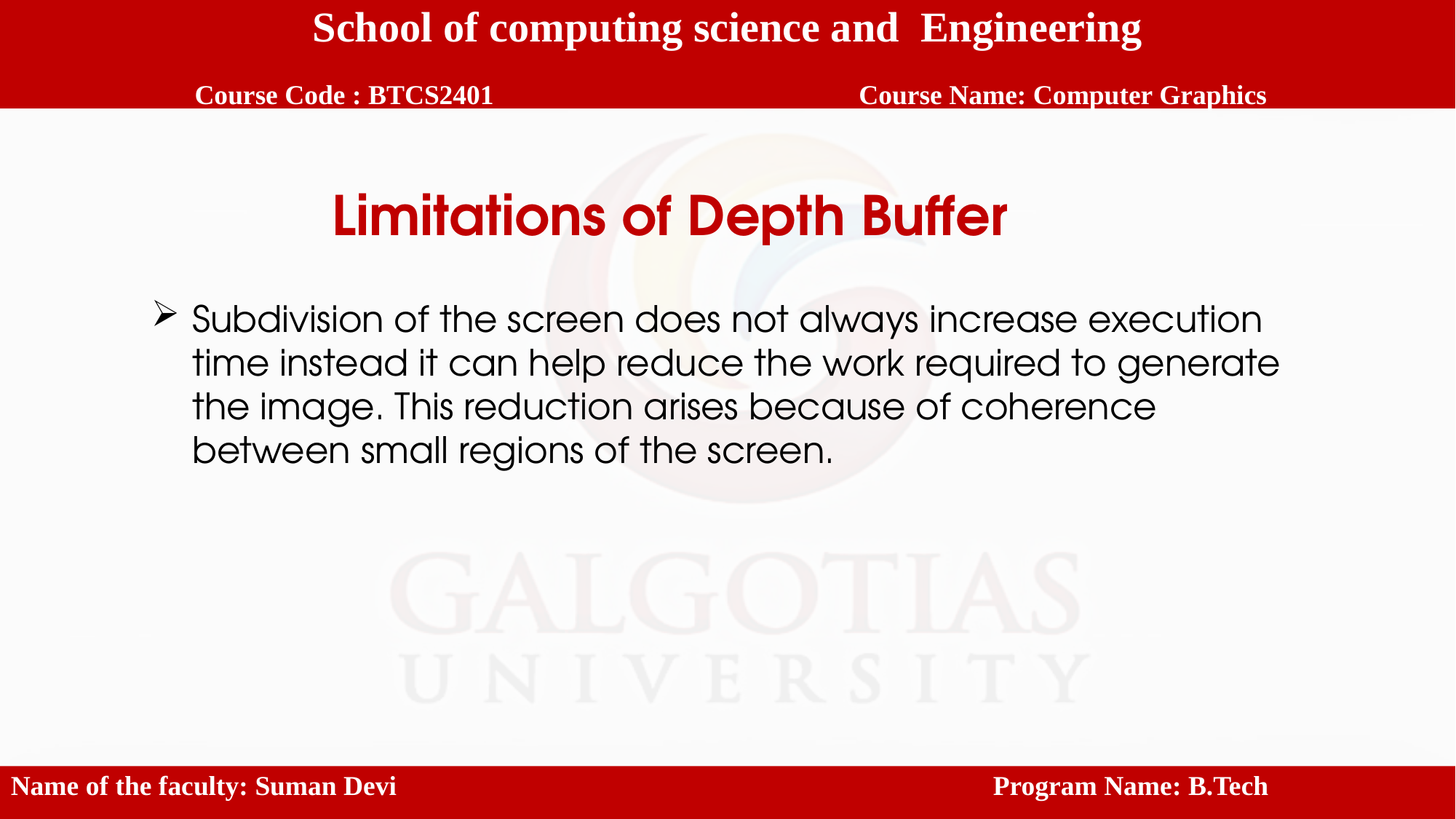

School of computing science and  Engineering
 Course Code : BTCS2401		                                  Course Name: Computer Graphics
Limitations of Depth Buffer
Subdivision of the screen does not always increase execution time instead it can help reduce the work required to generate the image. This reduction arises because of coherence between small regions of the screen.
Name of the faculty: Suman Devi						Program Name: B.Tech